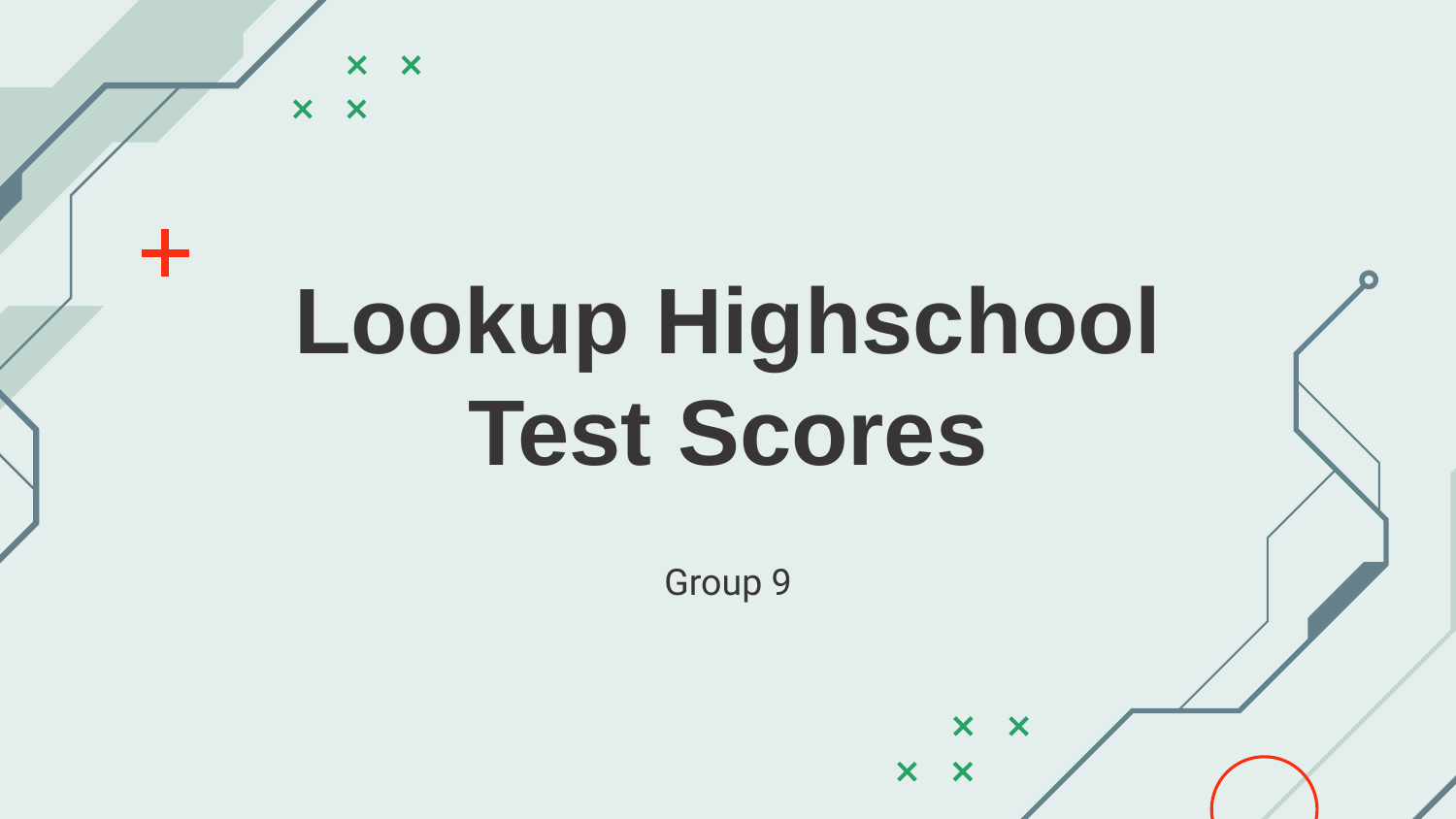

# Lookup Highschool Test Scores

Group 9